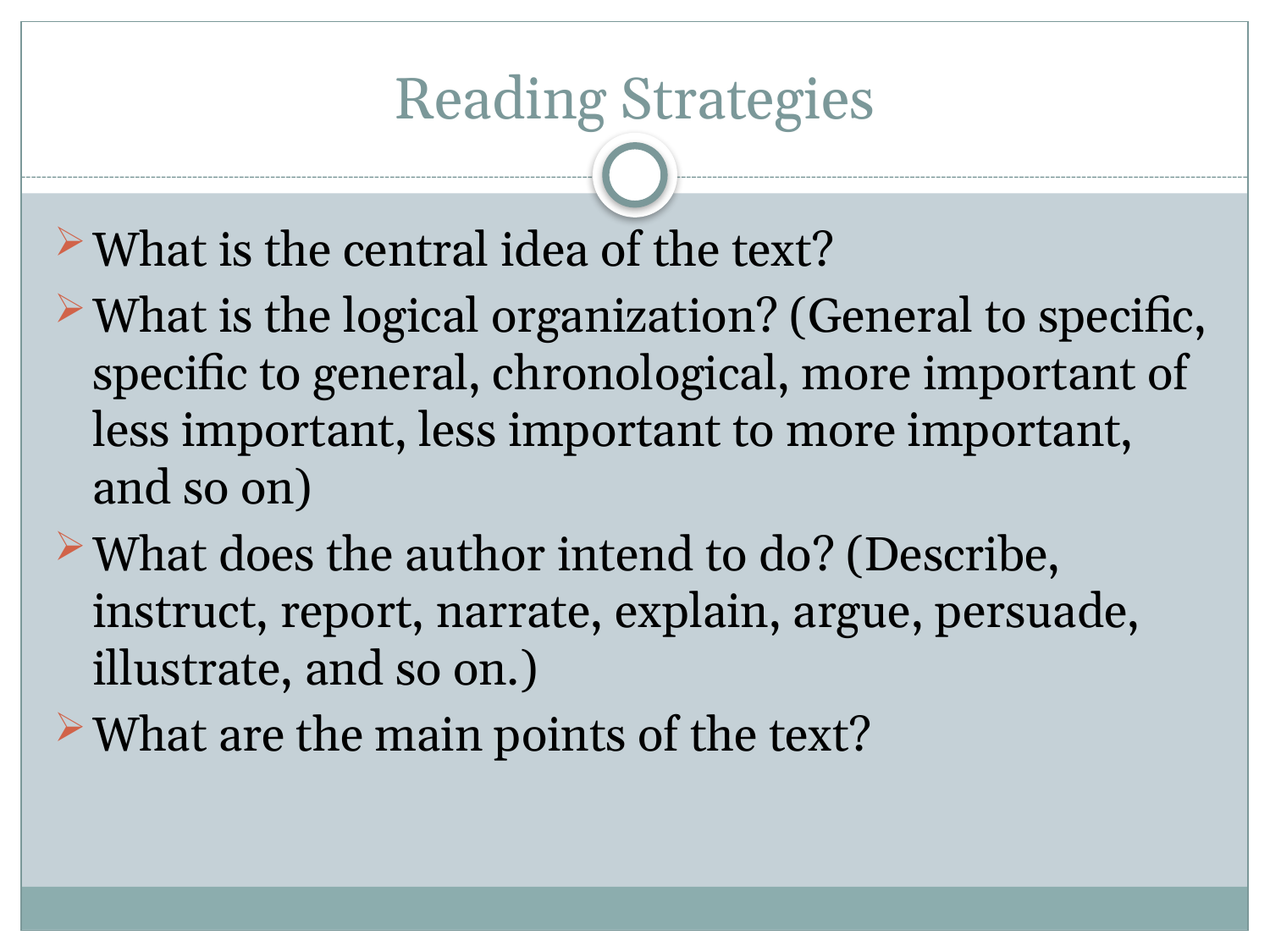

# Reading Strategies
What is the central idea of the text?
What is the logical organization? (General to specific, specific to general, chronological, more important of less important, less important to more important, and so on)
What does the author intend to do? (Describe, instruct, report, narrate, explain, argue, persuade, illustrate, and so on.)
What are the main points of the text?